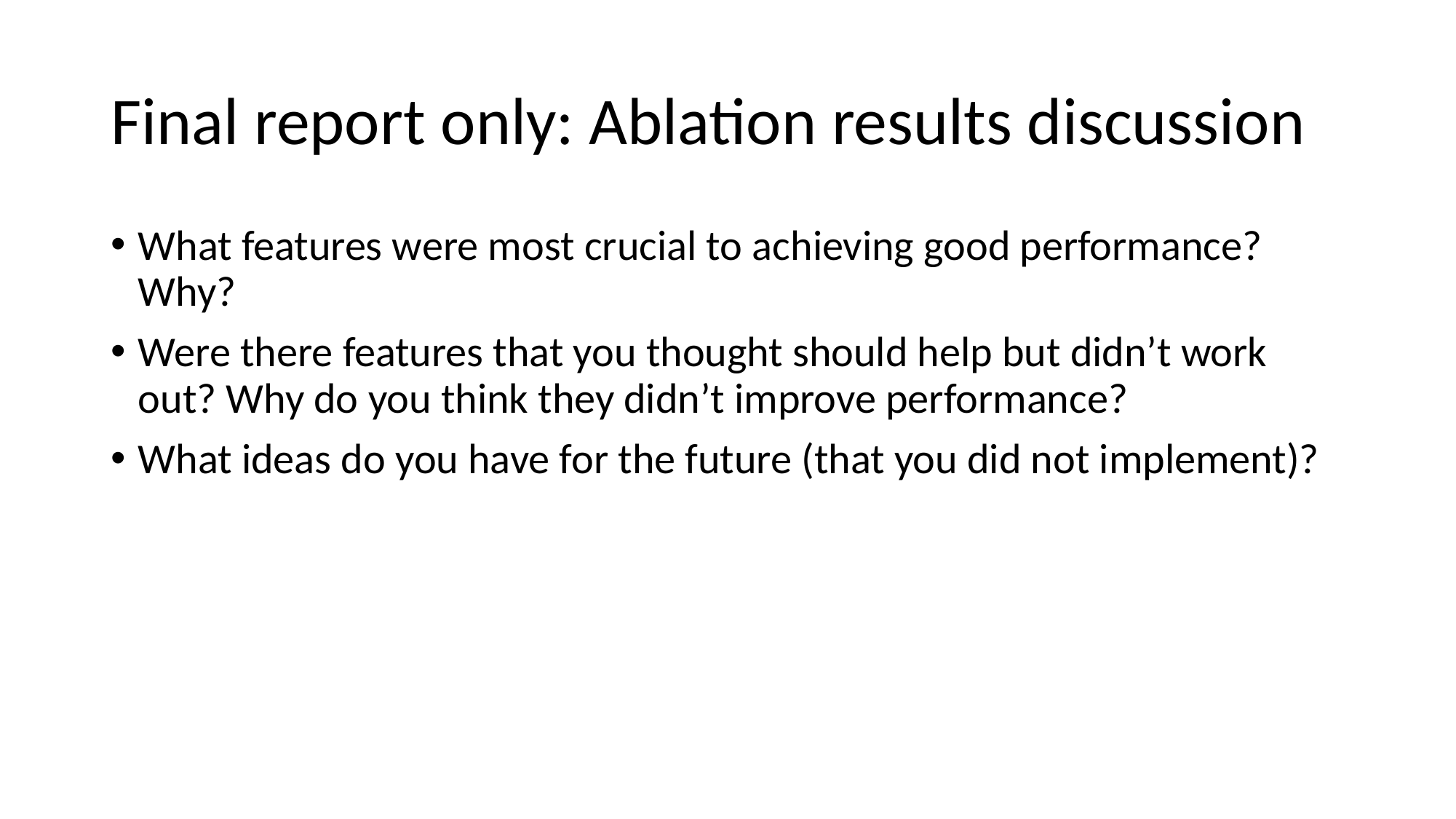

# Final report only: Ablation results discussion
What features were most crucial to achieving good performance? Why?
Were there features that you thought should help but didn’t work out? Why do you think they didn’t improve performance?
What ideas do you have for the future (that you did not implement)?